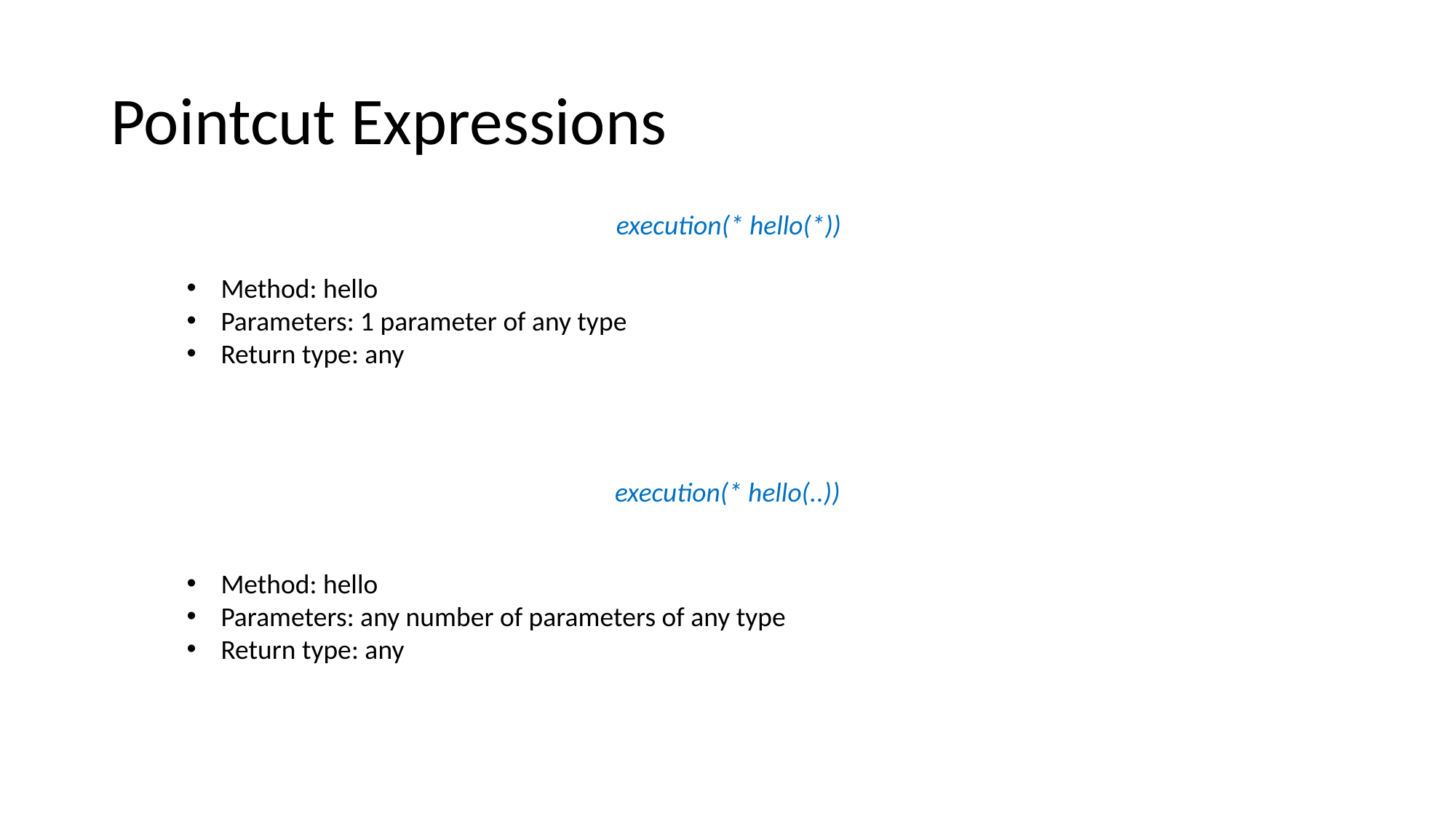

# Pointcut Expressions
execution(* hello(*))
Method: hello
Parameters: 1 parameter of any type
Return type: any

execution(* hello(..))
Method: hello
Parameters: any number of parameters of any type
Return type: any